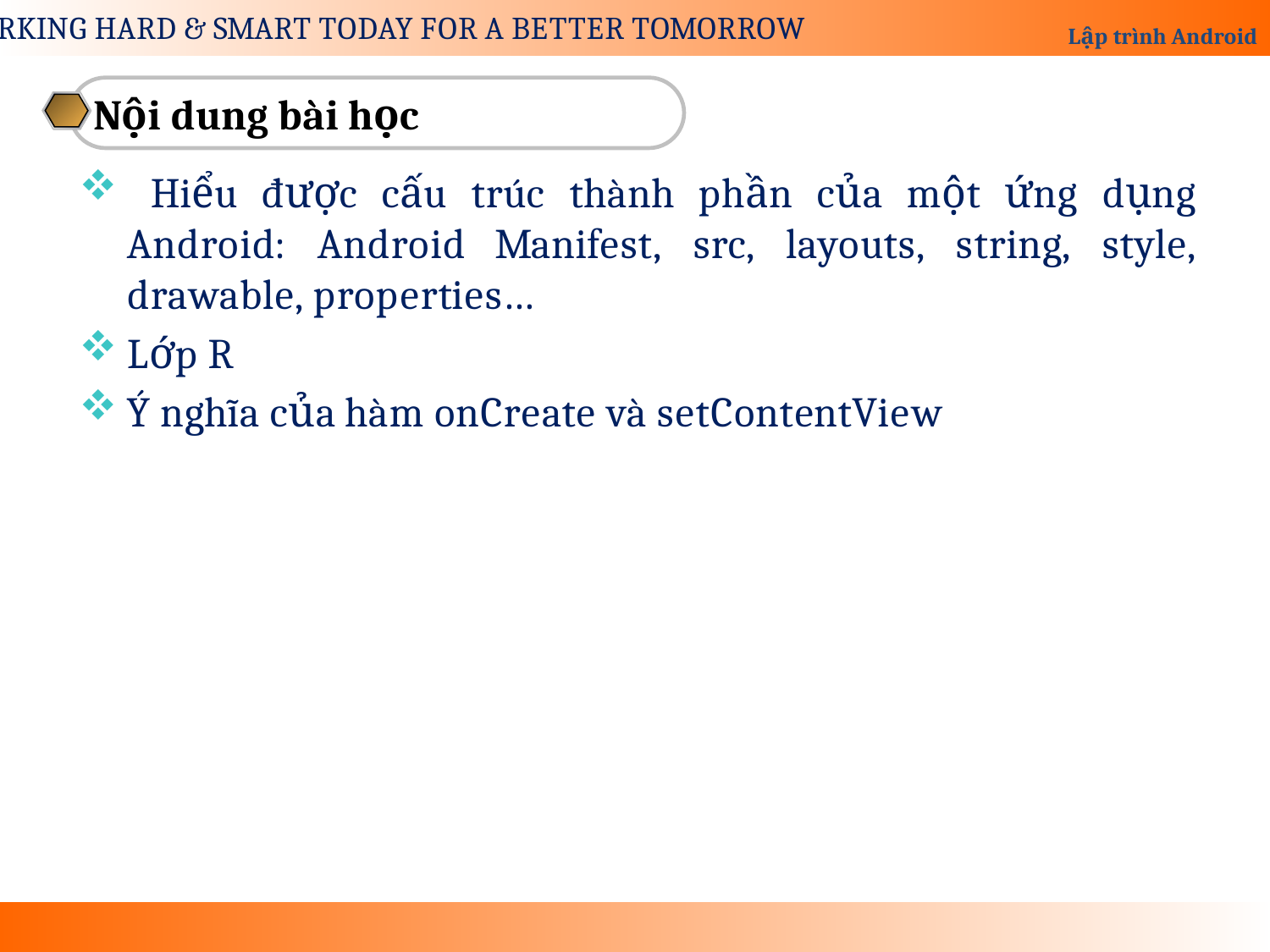

Nội dung bài học

 Hiểu được cấu trúc thành phần của một ứng dụng Android: Android Manifest, src, layouts, string, style, drawable, properties…
Lớp R
Ý nghĩa của hàm onCreate và setContentView